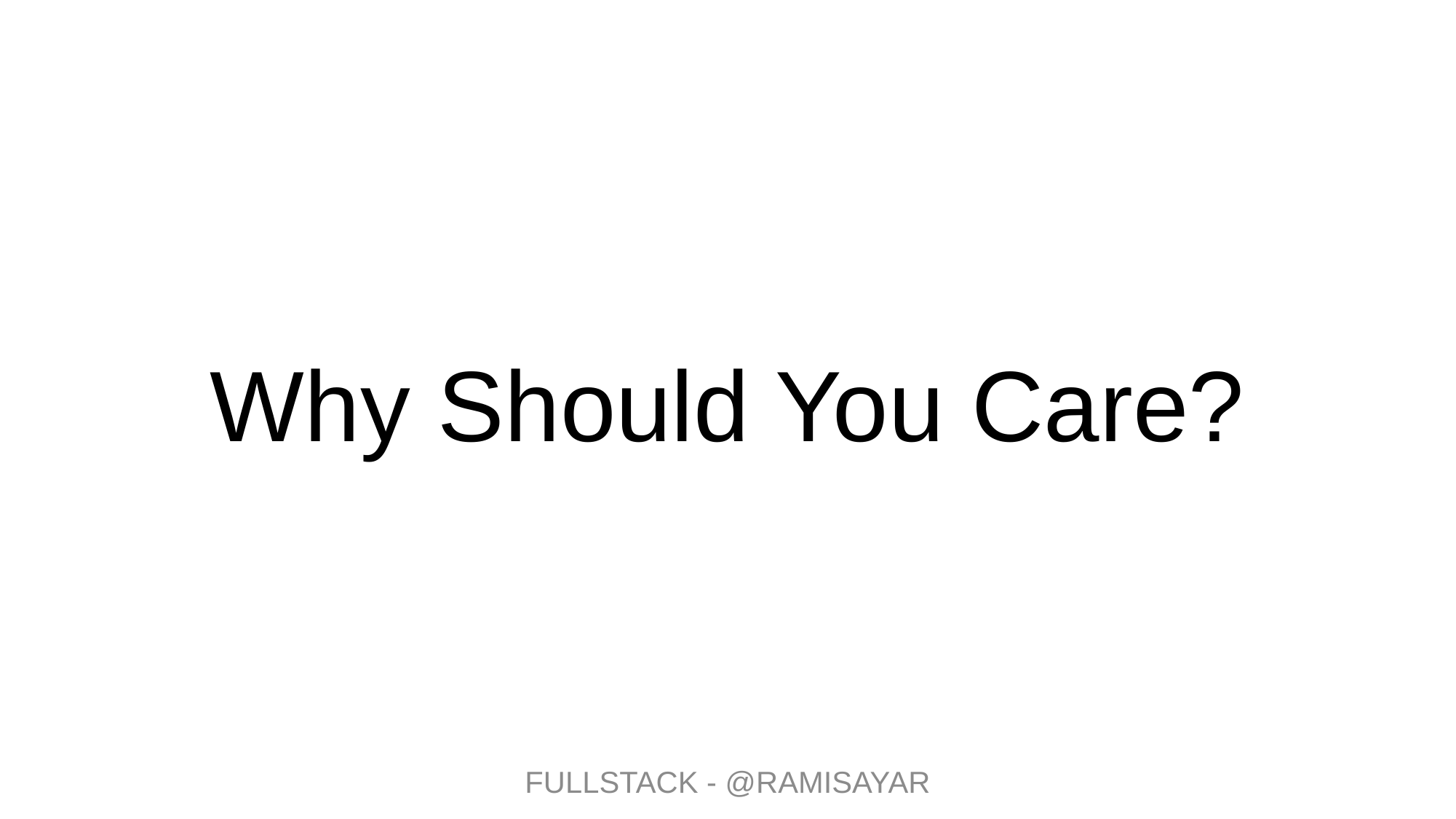

# Why Should You Care?
FULLSTACK - @RAMISAYAR